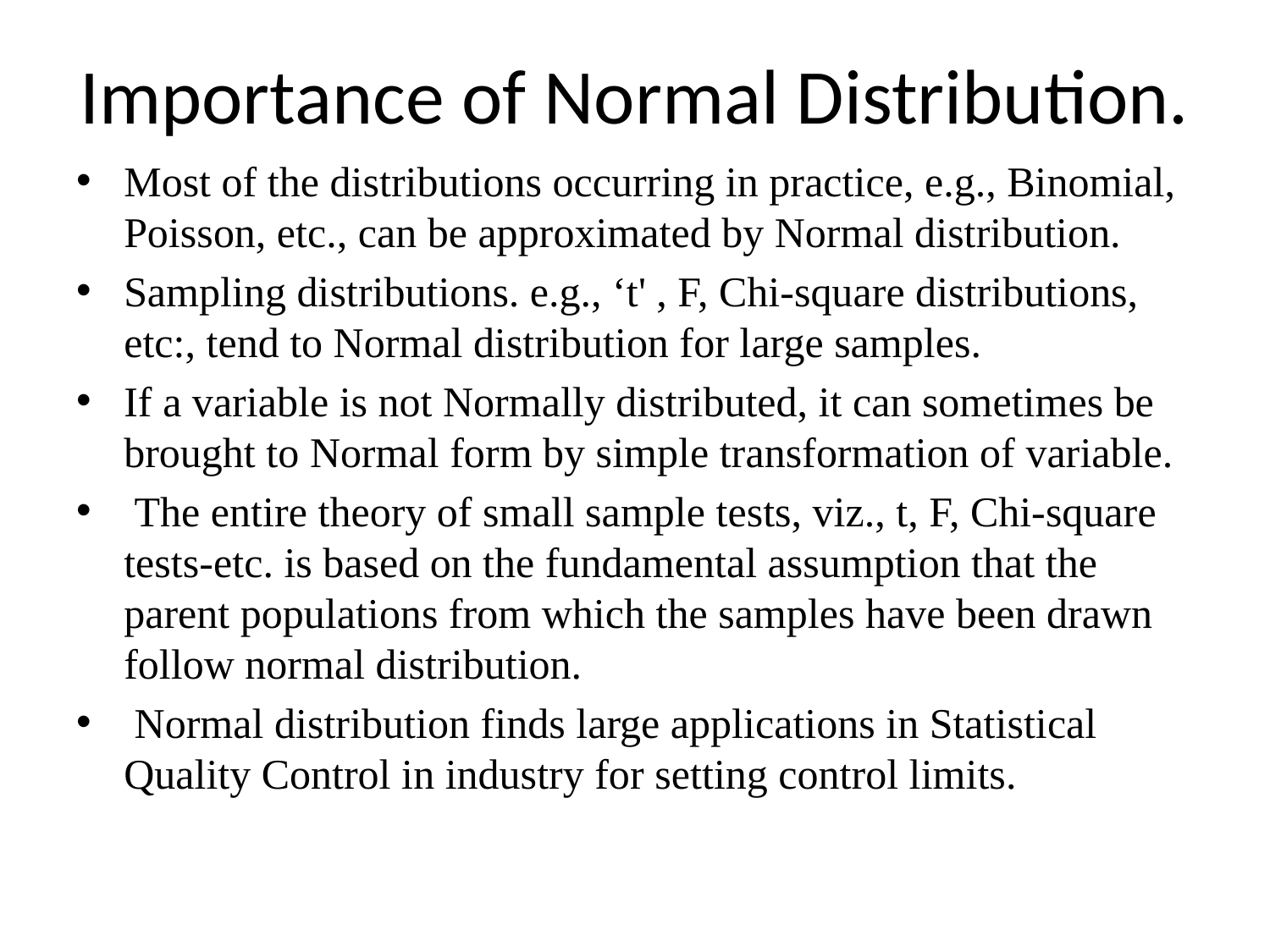

# Importance of Normal Distribution.
Most of the distributions occurring in practice, e.g., Binomial, Poisson, etc., can be approximated by Normal distribution.
Sampling distributions. e.g., ‘t' , F, Chi-square distributions, etc:, tend to Normal distribution for large samples.
If a variable is not Normally distributed, it can sometimes be brought to Normal form by simple transformation of variable.
 The entire theory of small sample tests, viz., t, F, Chi-square  tests-etc. is based on the fundamental assumption that the parent populations from which the samples have been drawn follow normal distribution.
 Normal distribution finds large applications in Statistical Quality Control in industry for setting control limits.